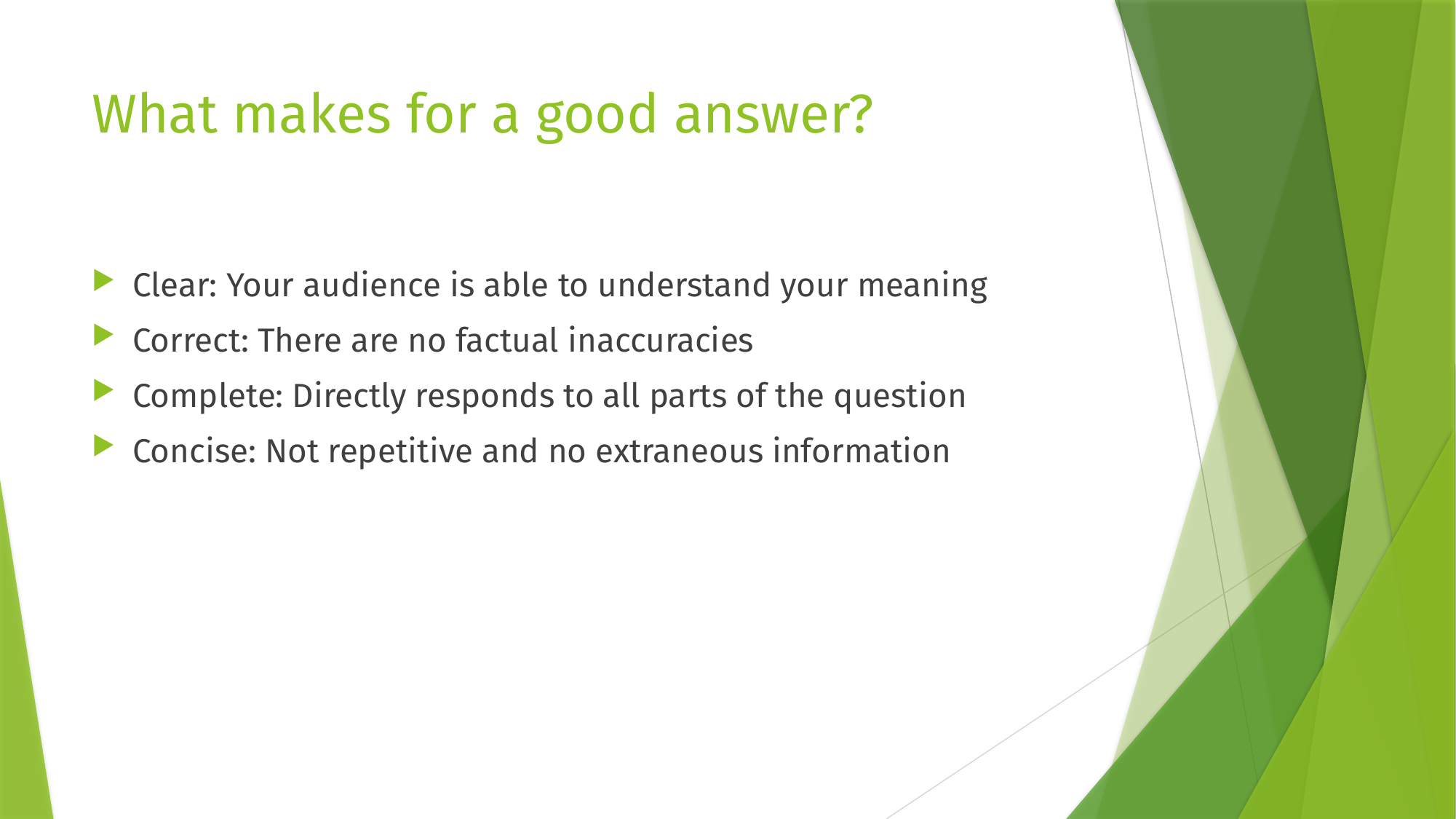

# What makes for a good answer?
Clear: Your audience is able to understand your meaning
Correct: There are no factual inaccuracies
Complete: Directly responds to all parts of the question
Concise: Not repetitive and no extraneous information